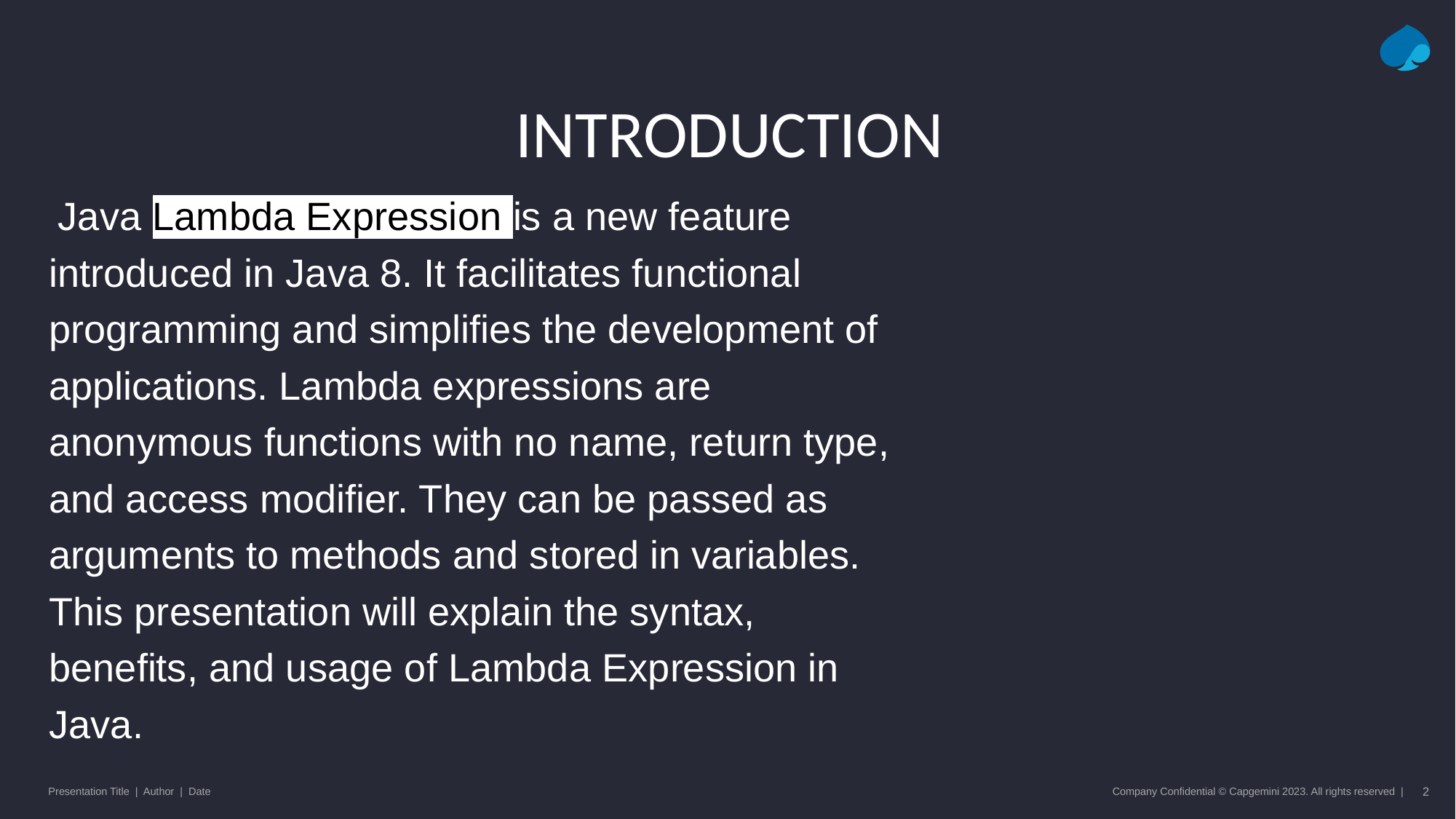

# introduction
 Java Lambda Expression is a new feature
introduced in Java 8. It facilitates functional
programming and simplifies the development of
applications. Lambda expressions are
anonymous functions with no name, return type,
and access modifier. They can be passed as
arguments to methods and stored in variables.
This presentation will explain the syntax,
benefits, and usage of Lambda Expression in
Java.